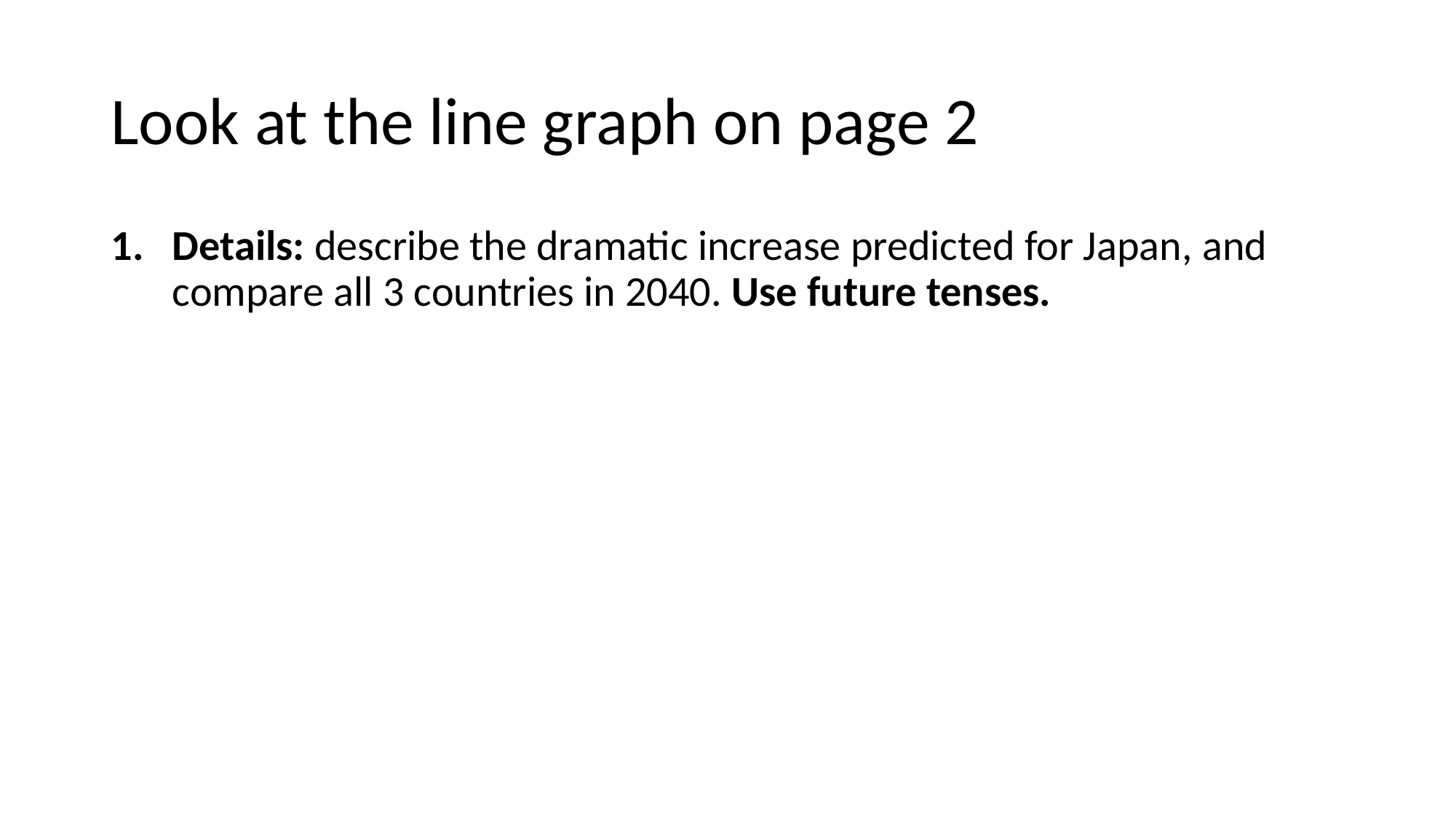

# Look at the line graph on page 2
Details: describe the dramatic increase predicted for Japan, and compare all 3 countries in 2040. Use future tenses.